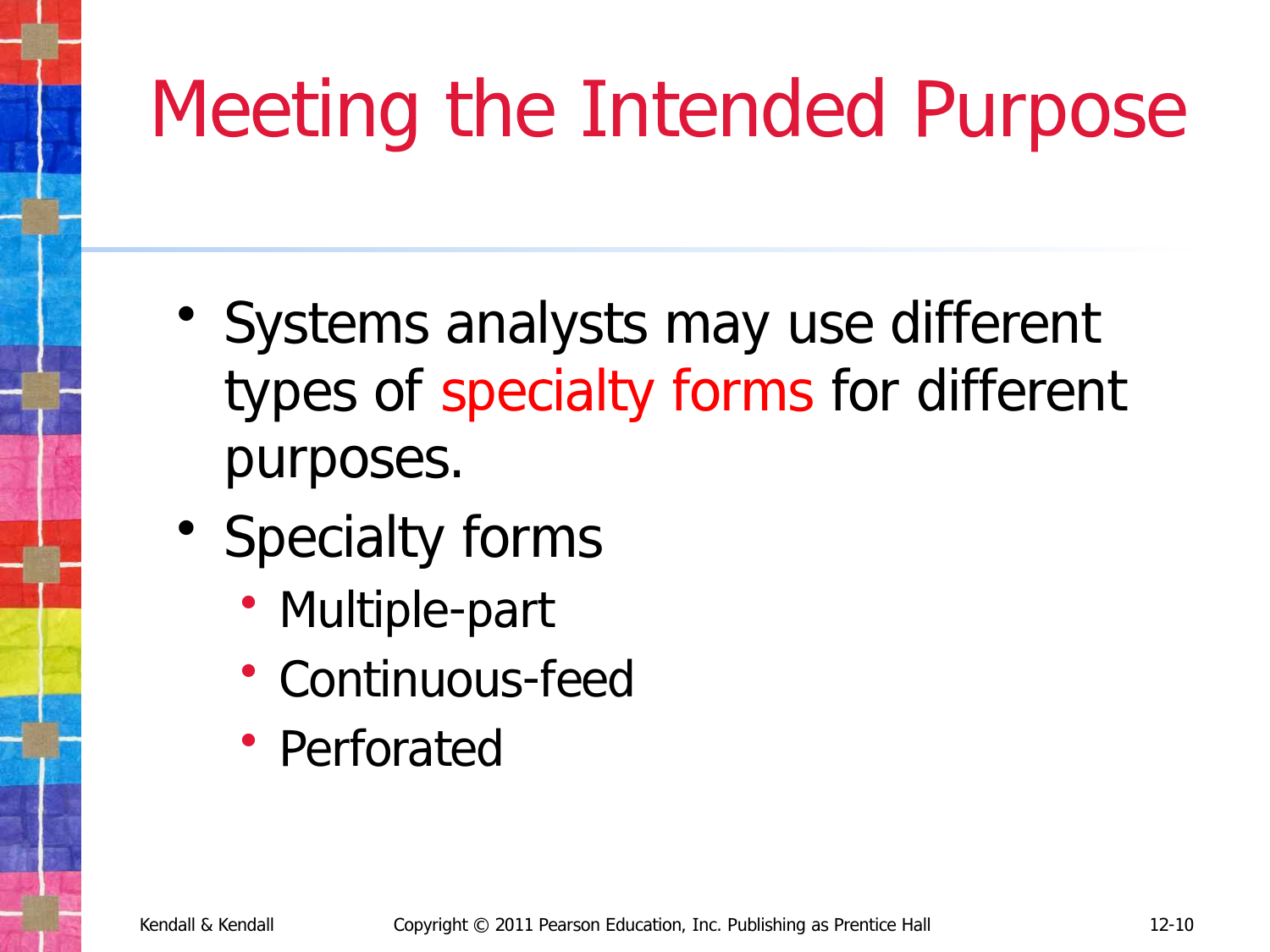

# Meeting the Intended Purpose
Systems analysts may use different types of specialty forms for different purposes.
Specialty forms
Multiple-part
Continuous-feed
Perforated
Kendall & Kendall	Copyright © 2011 Pearson Education, Inc. Publishing as Prentice Hall
12-10